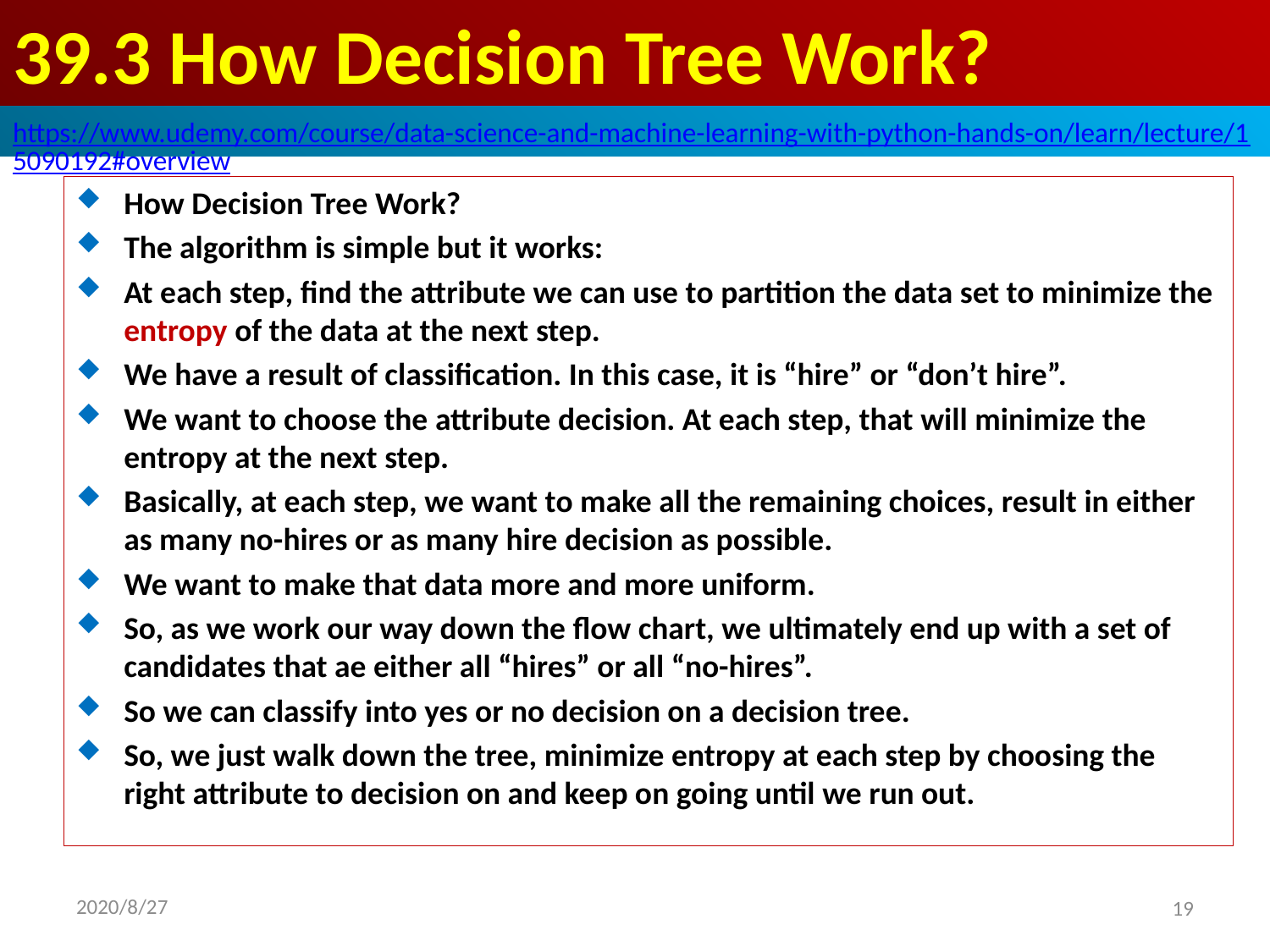

# 39.3 How Decision Tree Work?
https://www.udemy.com/course/data-science-and-machine-learning-with-python-hands-on/learn/lecture/15090192#overview
How Decision Tree Work?
The algorithm is simple but it works:
At each step, find the attribute we can use to partition the data set to minimize the entropy of the data at the next step.
We have a result of classification. In this case, it is “hire” or “don’t hire”.
We want to choose the attribute decision. At each step, that will minimize the entropy at the next step.
Basically, at each step, we want to make all the remaining choices, result in either as many no-hires or as many hire decision as possible.
We want to make that data more and more uniform.
So, as we work our way down the flow chart, we ultimately end up with a set of candidates that ae either all “hires” or all “no-hires”.
So we can classify into yes or no decision on a decision tree.
So, we just walk down the tree, minimize entropy at each step by choosing the right attribute to decision on and keep on going until we run out.
2020/8/27
19